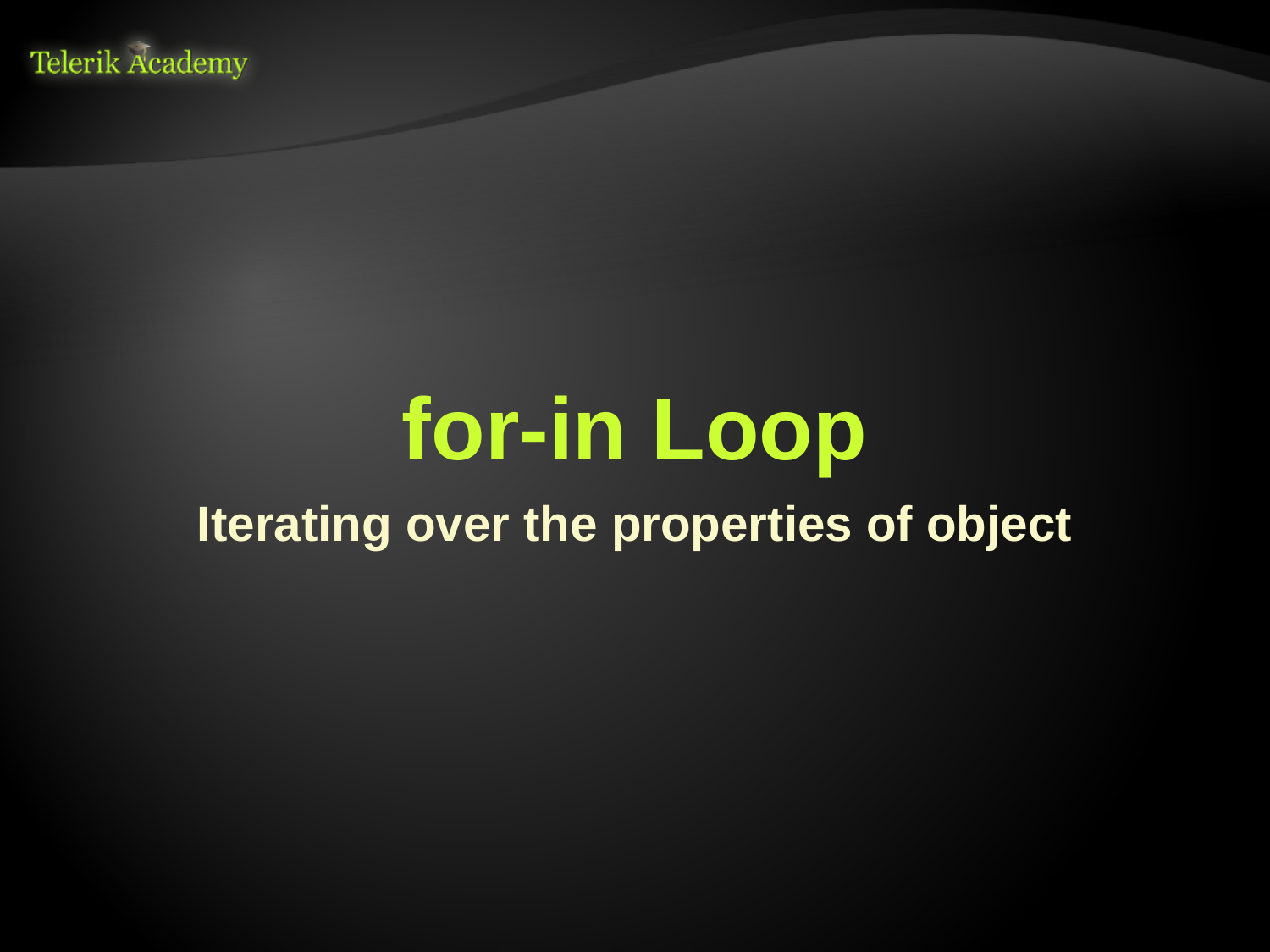

# for-in Loop
Iterating over the properties of object